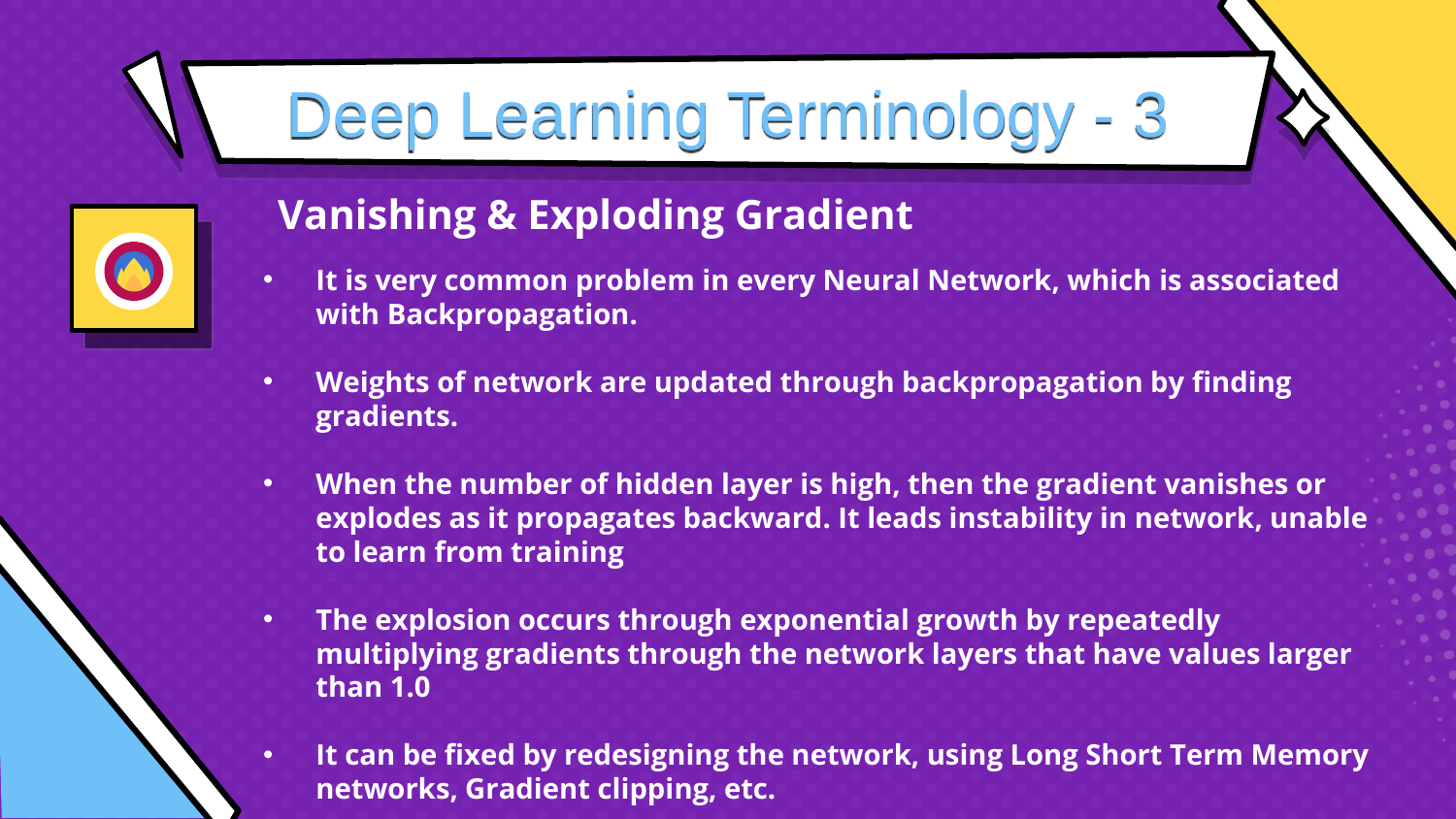

# Deep Learning Terminology - 3
Vanishing & Exploding Gradient

It is very common problem in every Neural Network, which is associated with Backpropagation.

Weights of network are updated through backpropagation by finding gradients.

When the number of hidden layer is high, then the gradient vanishes or explodes as it propagates backward. It leads instability in network, unable to learn from training

The explosion occurs through exponential growth by repeatedly multiplying gradients through the network layers that have values larger than 1.0

It can be fixed by redesigning the network, using Long Short Term Memory networks, Gradient clipping, etc.